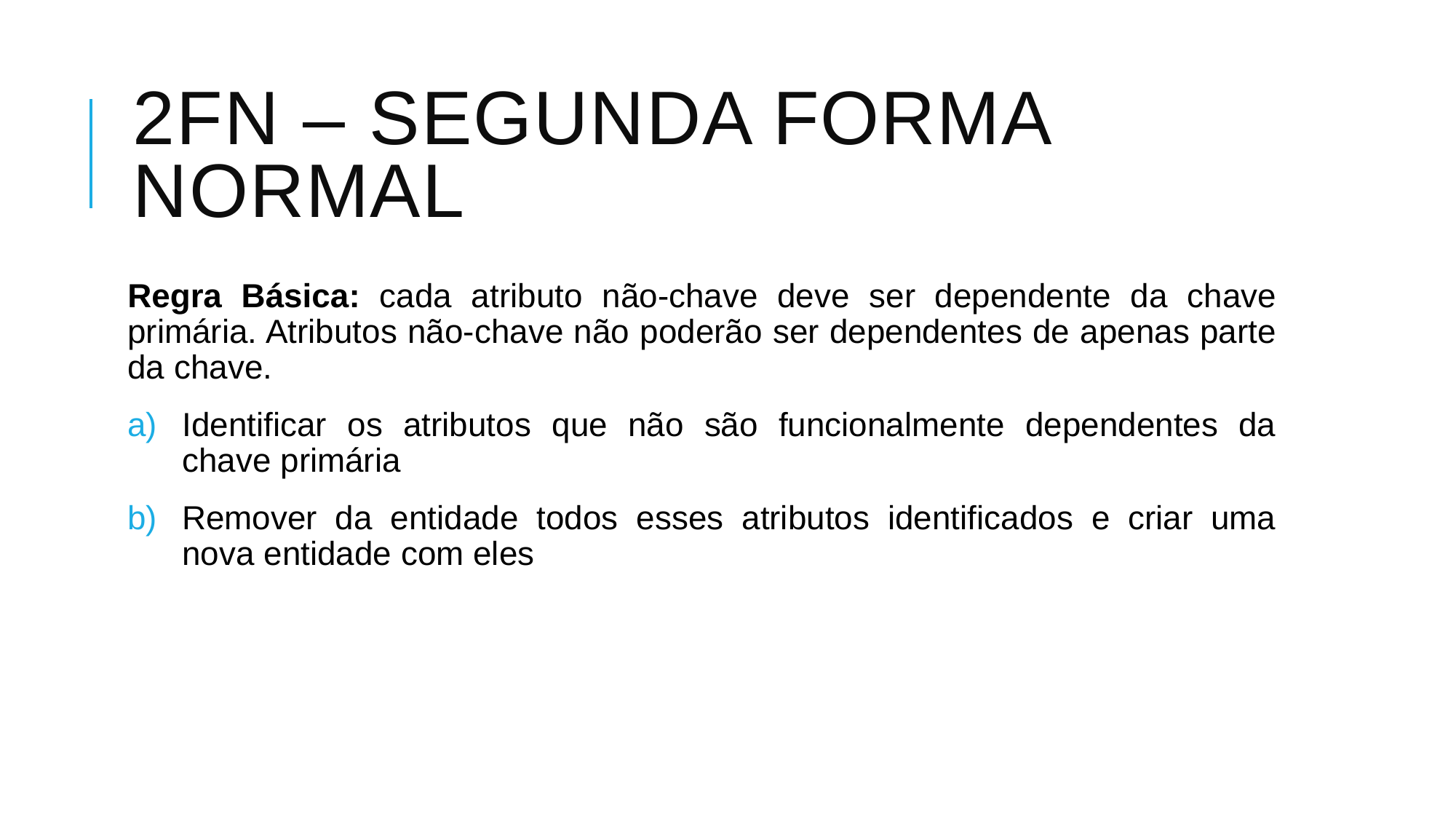

# 2FN – Segunda Forma Normal
Regra Básica: cada atributo não-chave deve ser dependente da chave primária. Atributos não-chave não poderão ser dependentes de apenas parte da chave.
Identificar os atributos que não são funcionalmente dependentes da chave primária
Remover da entidade todos esses atributos identificados e criar uma nova entidade com eles